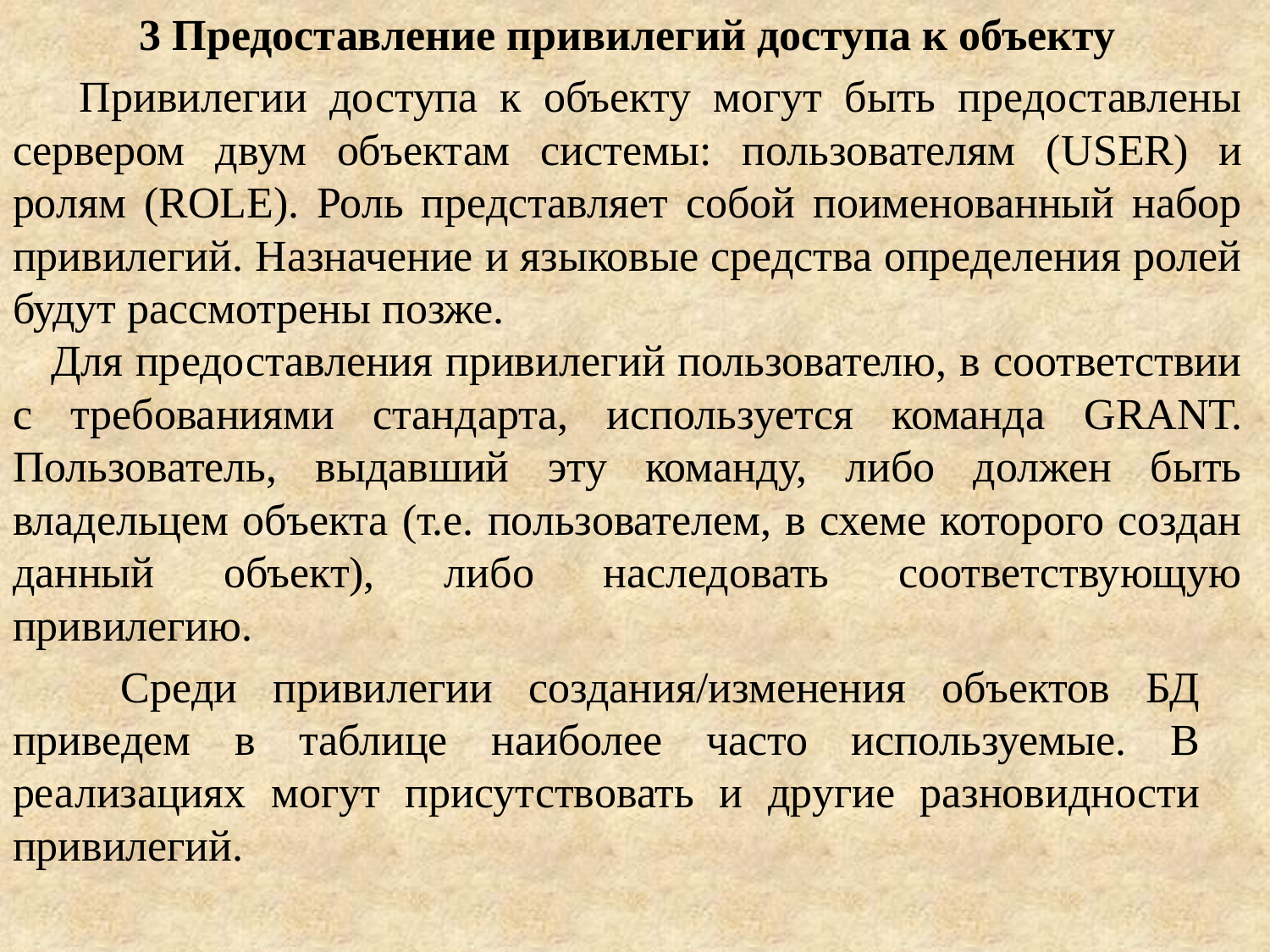

3 Предоставление привилегий доступа к объекту
   Привилегии доступа к объекту могут быть предоставлены сервером двум объектам системы: пользователям (USER) и ролям (ROLЕ). Роль представляет собой поименованный набор привилегий. Назначение и языковые средства определения ролей будут рассмотрены позже.
   Для предоставления привилегий пользователю, в соответствии с требованиями стандарта, используется команда GRANТ. Пользователь, выдавший эту команду, либо должен быть владельцем объекта (т.е. пользователем, в схеме которого создан данный объект), либо наследовать соответствующую привилегию.
   Среди привилегии создания/изменения объектов БД приведем в таблице наиболее часто используемые. В реализациях могут присутствовать и другие разновидности привилегий.